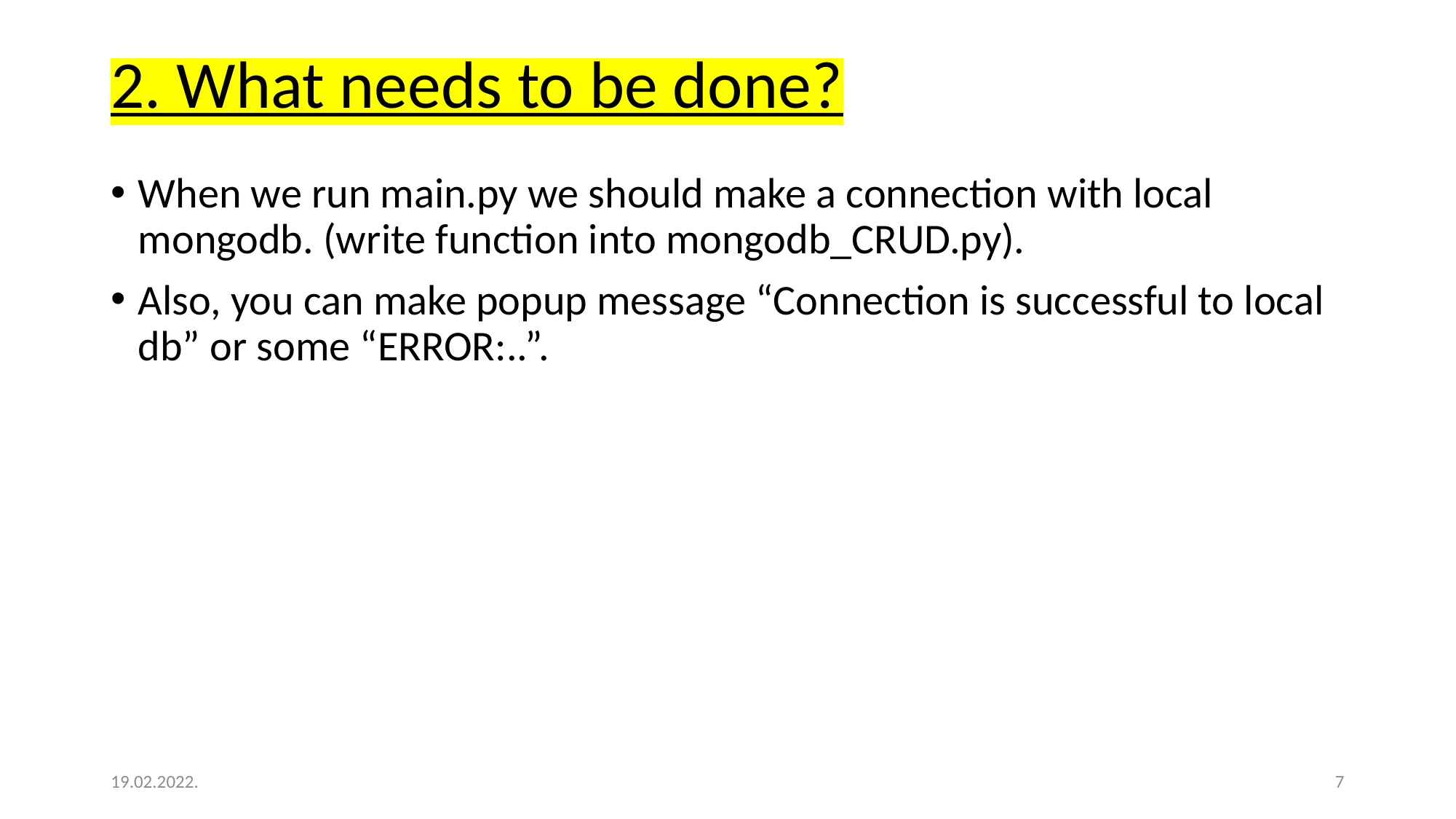

# 2. What needs to be done?
When we run main.py we should make a connection with local mongodb. (write function into mongodb_CRUD.py).
Also, you can make popup message “Connection is successful to local db” or some “ERROR:..”.
19.02.2022.
7